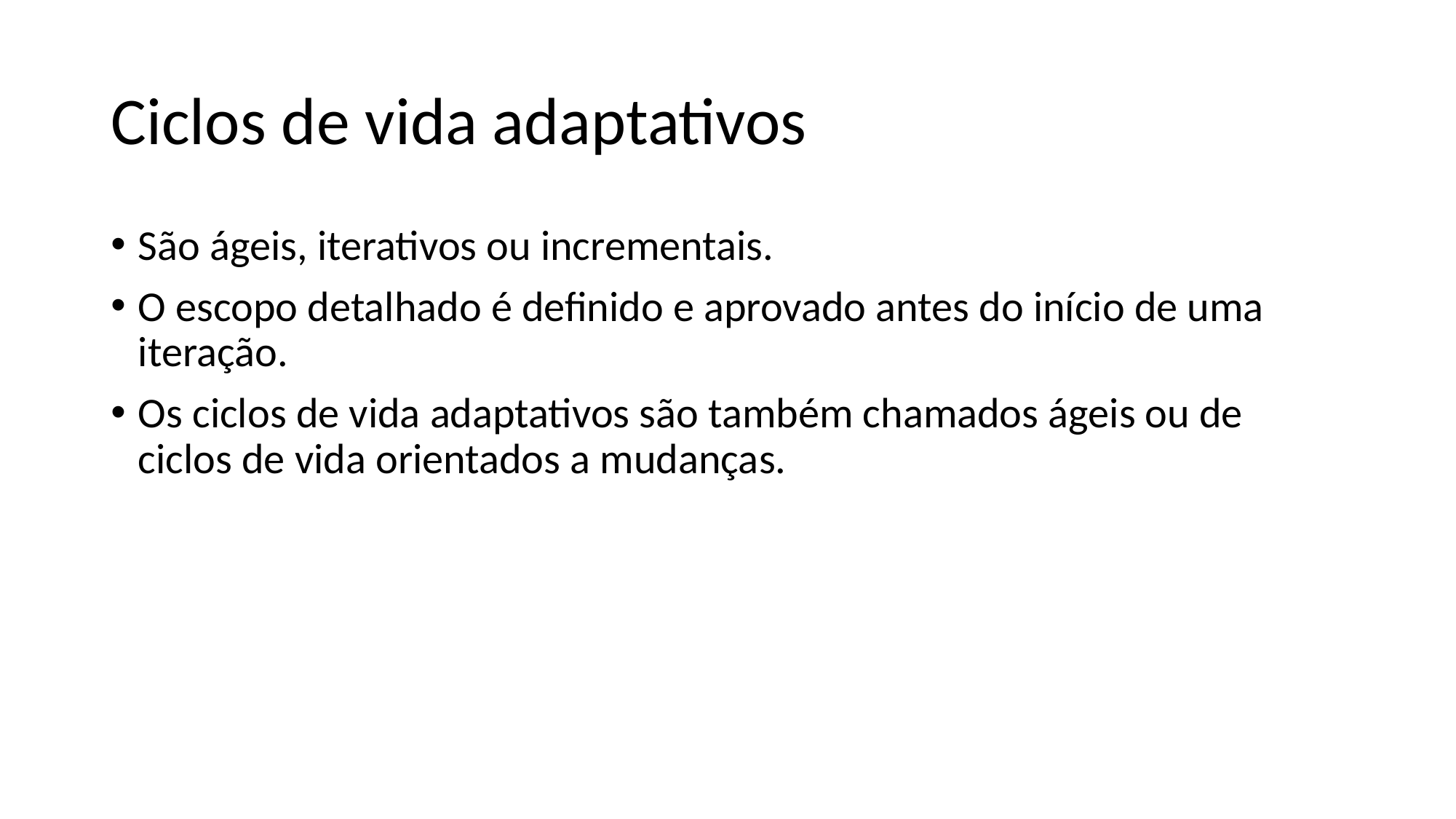

# Ciclos de vida adaptativos
São ágeis, iterativos ou incrementais.
O escopo detalhado é definido e aprovado antes do início de uma iteração.
Os ciclos de vida adaptativos são também chamados ágeis ou de ciclos de vida orientados a mudanças.